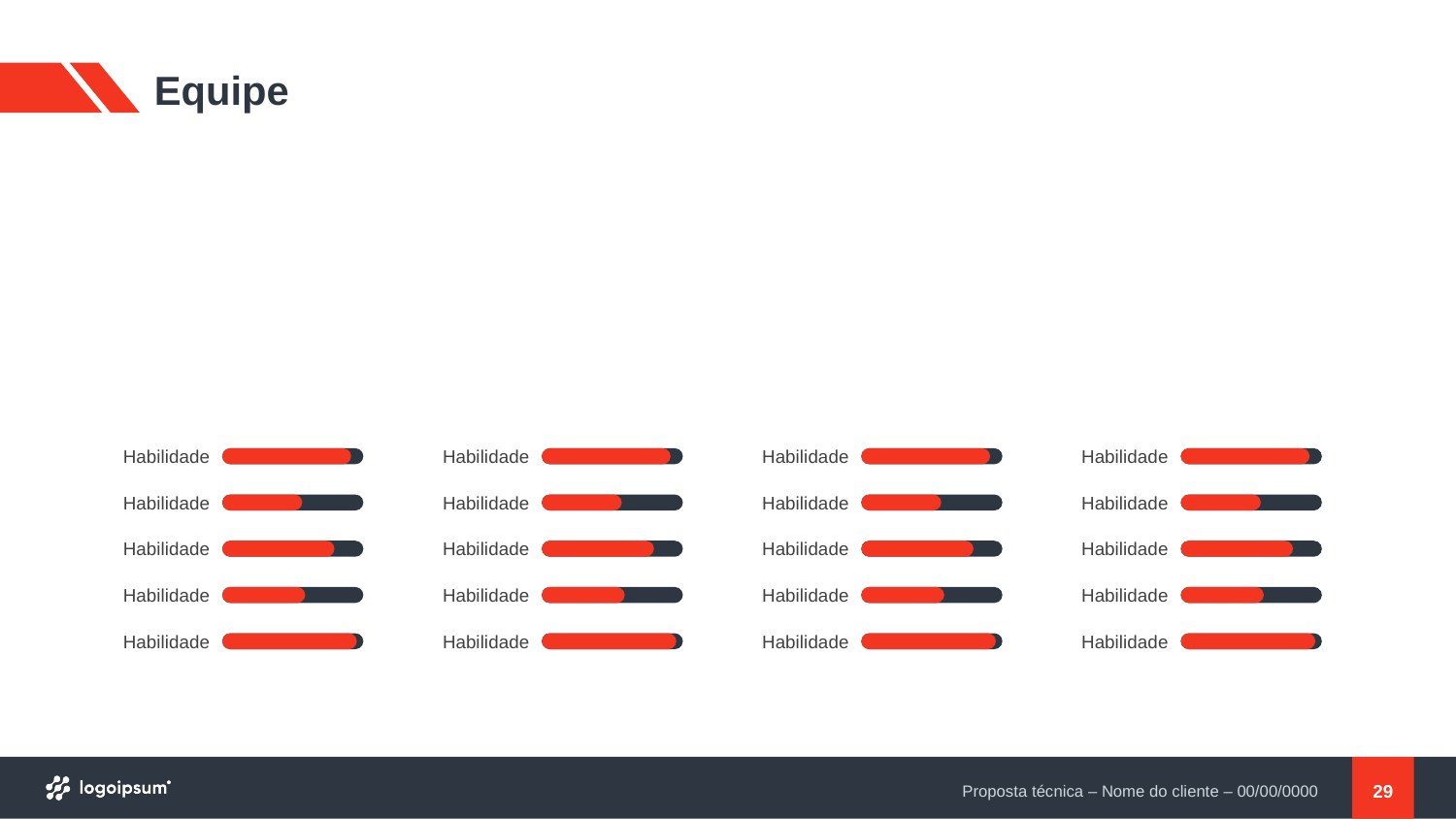

# Equipe

Habilidade

Habilidade

Habilidade

Habilidade

Habilidade

Habilidade

Habilidade

Habilidade

Habilidade

Habilidade

Habilidade

Habilidade

Habilidade

Habilidade

Habilidade

Habilidade

Habilidade

Habilidade

Habilidade

Habilidade

29